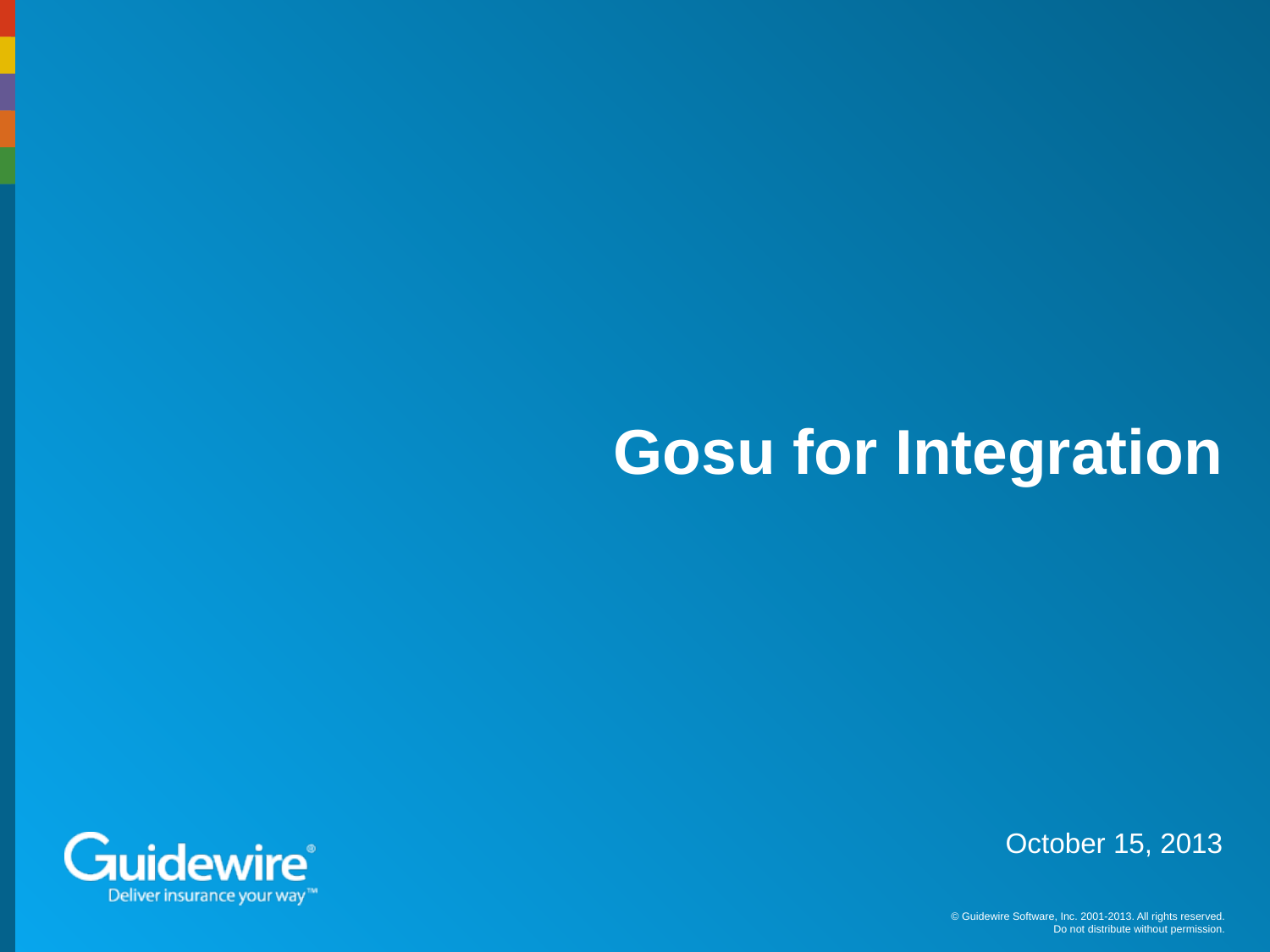

# Gosu for Integration
October 15, 2013